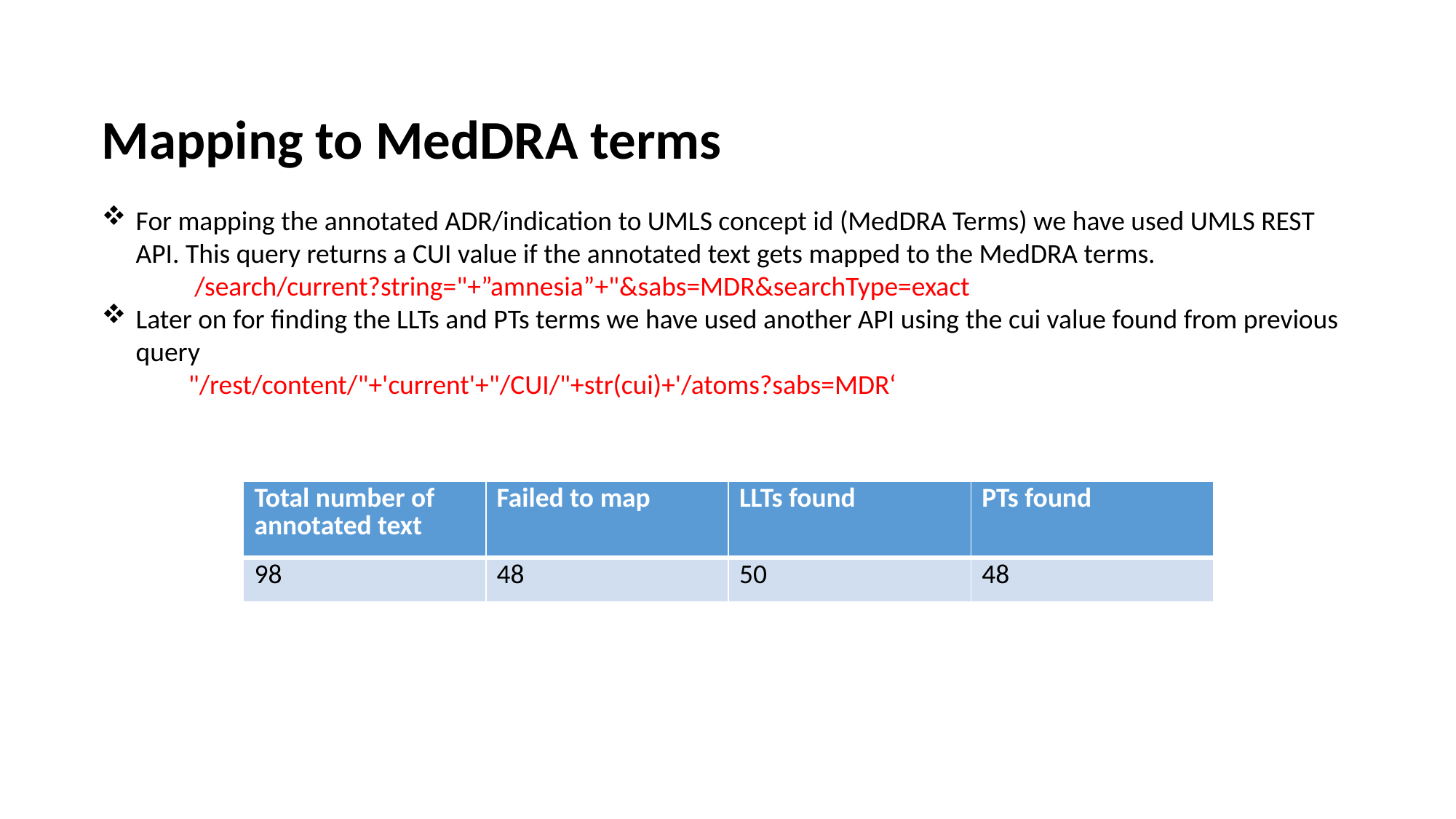

Mapping to MedDRA terms

For mapping the annotated ADR/indication to UMLS concept id (MedDRA Terms) we have used UMLS REST API. This query returns a CUI value if the annotated text gets mapped to the MedDRA terms.
               /search/current?string="+”amnesia”+"&sabs=MDR&searchType=exact
Later on for finding the LLTs and PTs terms we have used another API using the cui value found from previous query
              "/rest/content/"+'current'+"/CUI/"+str(cui)+'/atoms?sabs=MDR‘

| Total number of annotated text | Failed to map | LLTs found | PTs found |
| --- | --- | --- | --- |
| 98 | 48 | 50 | 48 |